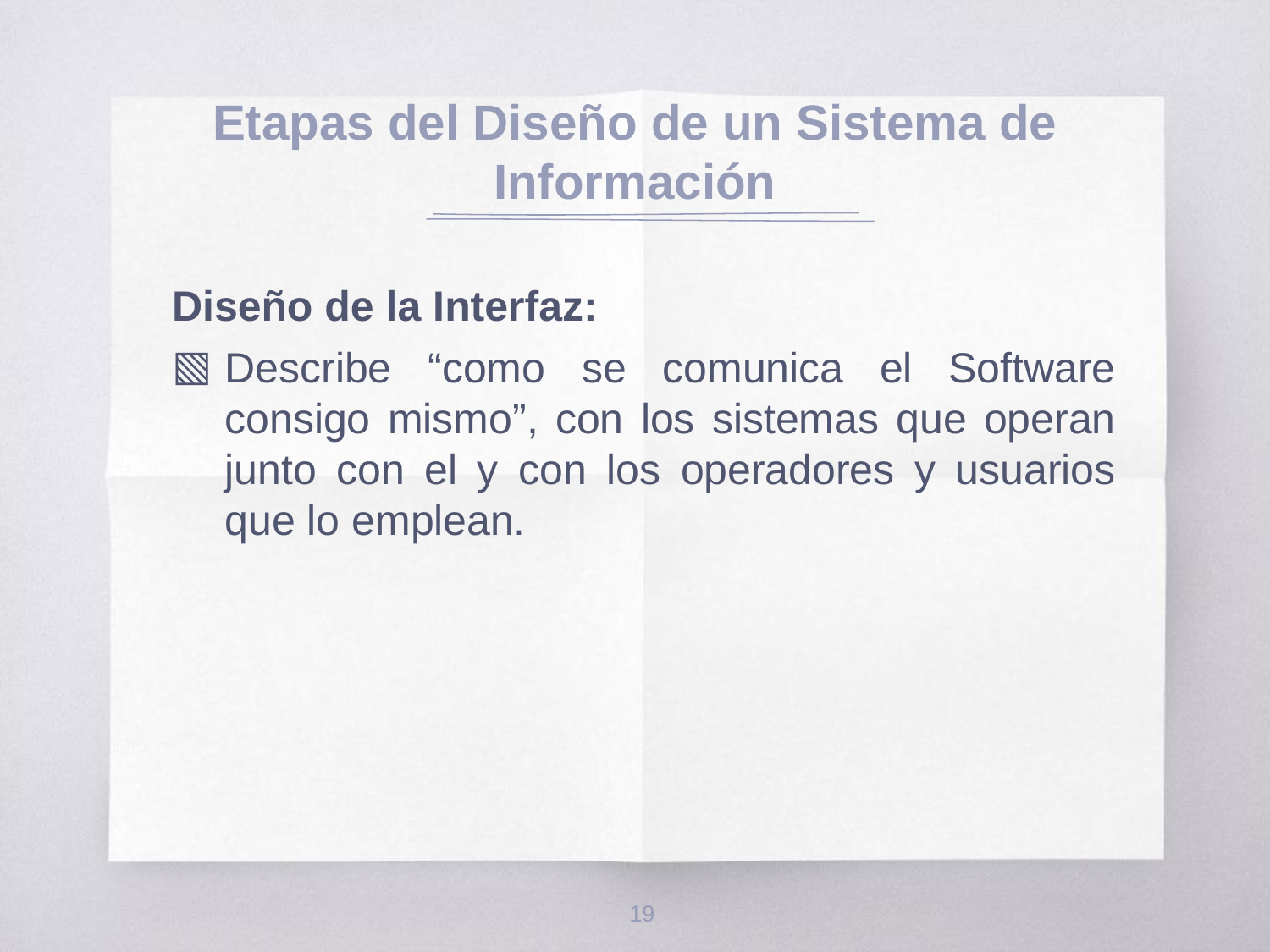

# Etapas del Diseño de un Sistema de Información
Diseño de la Interfaz:
Describe “como se comunica el Software consigo mismo”, con los sistemas que operan junto con el y con los operadores y usuarios que lo emplean.
19